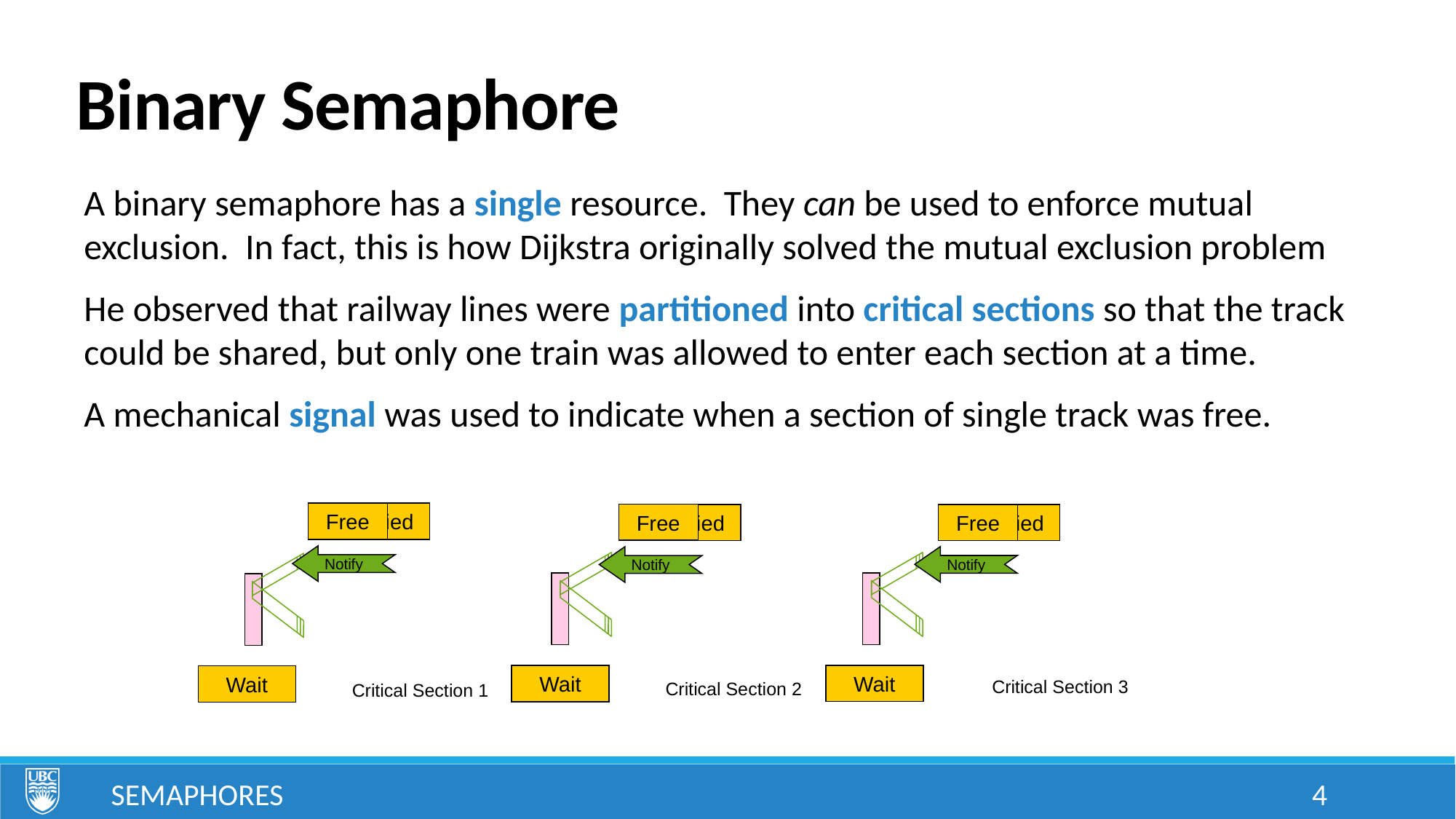

# Binary Semaphore
A binary semaphore has a single resource.  They can be used to enforce mutual exclusion.  In fact, this is how Dijkstra originally solved the mutual exclusion problem
He observed that railway lines were partitioned into critical sections so that the track could be shared, but only one train was allowed to enter each section at a time.
A mechanical signal was used to indicate when a section of single track was free.

Free
Occupied
Free
Occupied
Occupied
Free
Notify
Notify
Notify

Wait
Wait
Wait
Critical Section 3
Critical Section 2
Critical Section 1
Semaphores
4